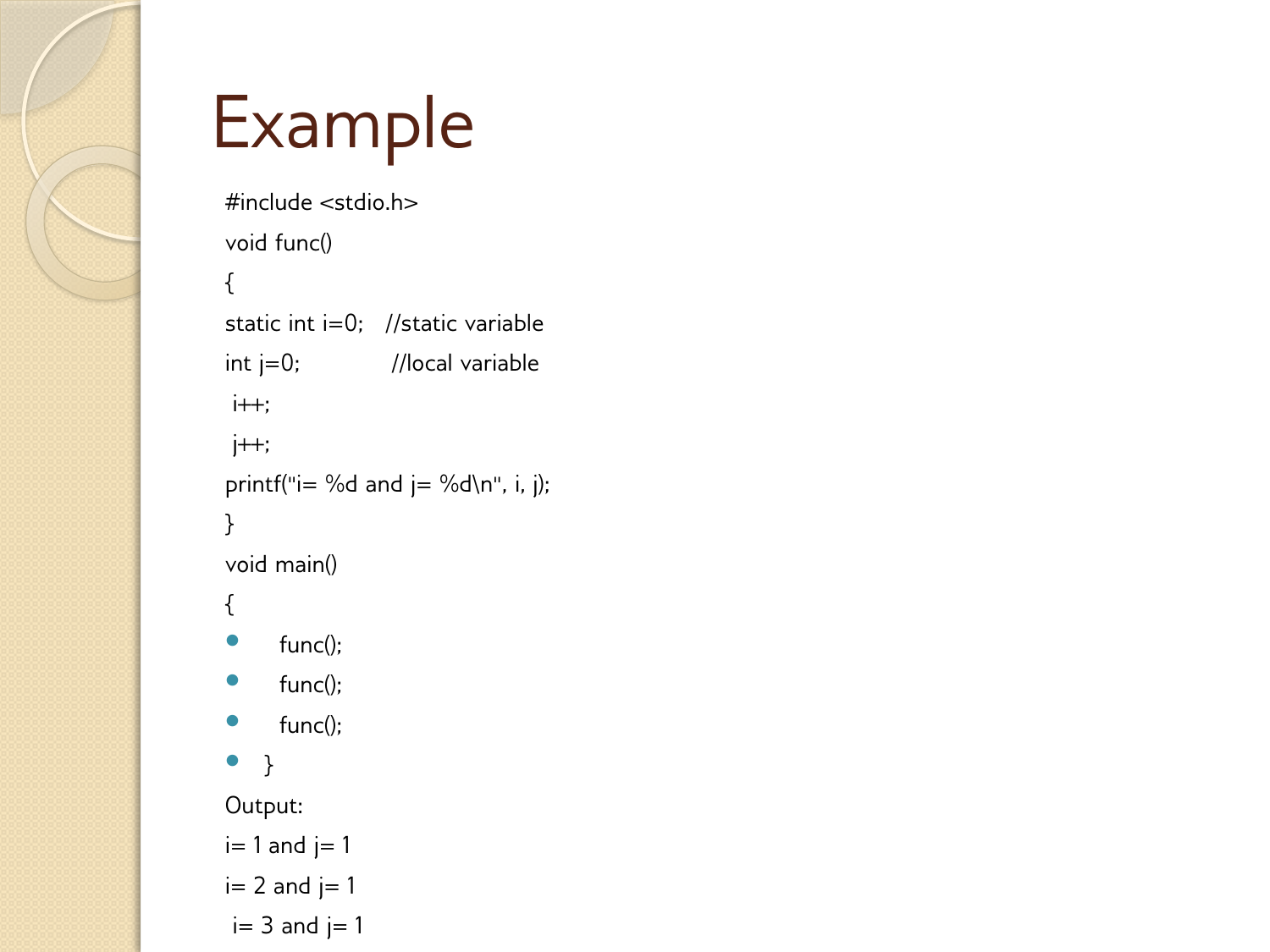

# Example
#include <stdio.h>
void func()
{
static int i=0;   //static variable
int j=0;	//local variable
 i++;
 j++;
printf("i= %d and j= %d\n", i, j);
}
void main()
{
  func();
  func();
  func();
}
Output:
i= 1 and j= 1
i= 2 and j= 1
 i= 3 and j= 1